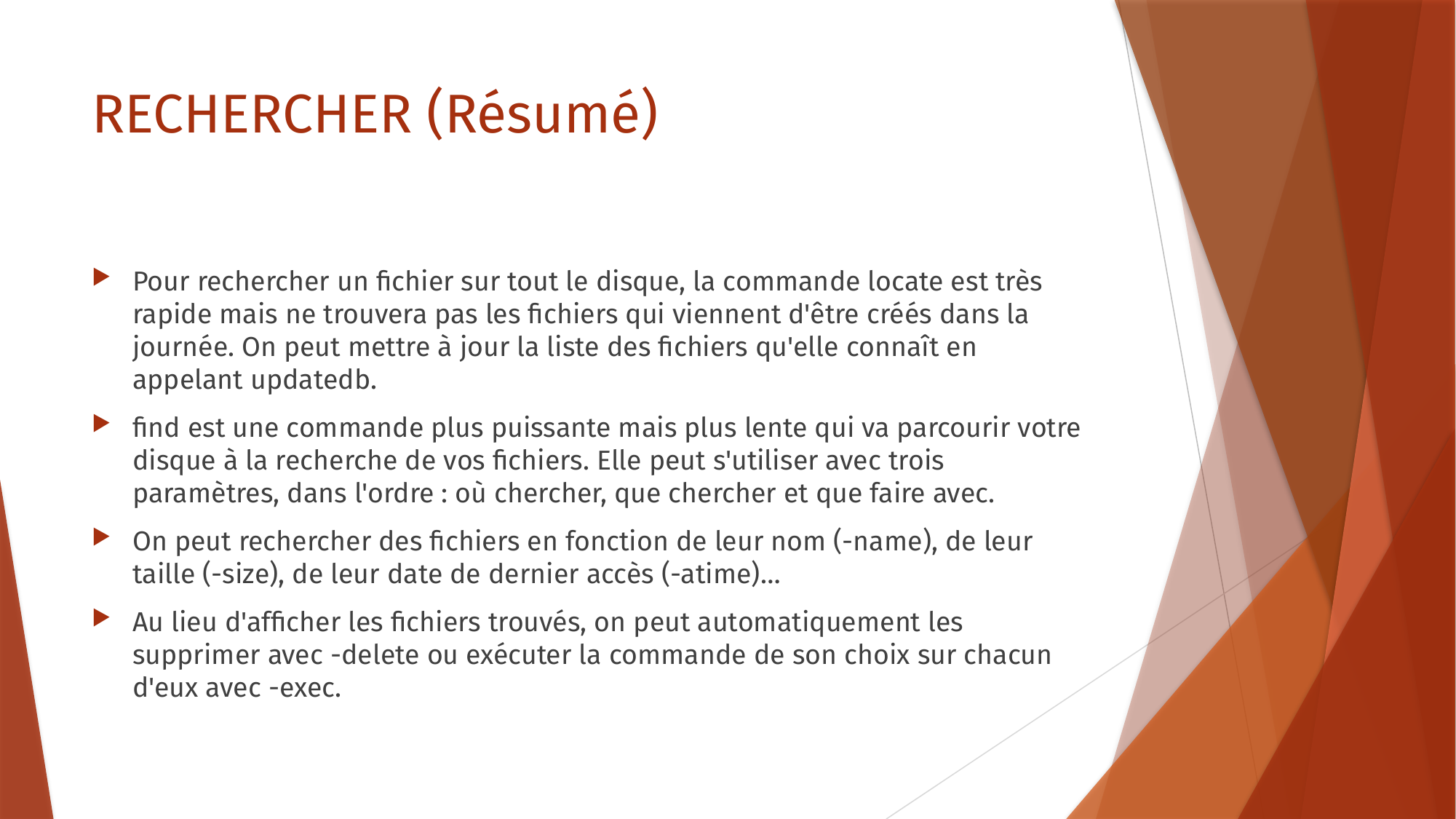

# RECHERCHER (Résumé)
Pour rechercher un fichier sur tout le disque, la commande locate est très rapide mais ne trouvera pas les fichiers qui viennent d'être créés dans la journée. On peut mettre à jour la liste des fichiers qu'elle connaît en appelant updatedb.
find est une commande plus puissante mais plus lente qui va parcourir votre disque à la recherche de vos fichiers. Elle peut s'utiliser avec trois paramètres, dans l'ordre : où chercher, que chercher et que faire avec.
On peut rechercher des fichiers en fonction de leur nom (-name), de leur taille (-size), de leur date de dernier accès (-atime)…
Au lieu d'afficher les fichiers trouvés, on peut automatiquement les supprimer avec -delete ou exécuter la commande de son choix sur chacun d'eux avec -exec.